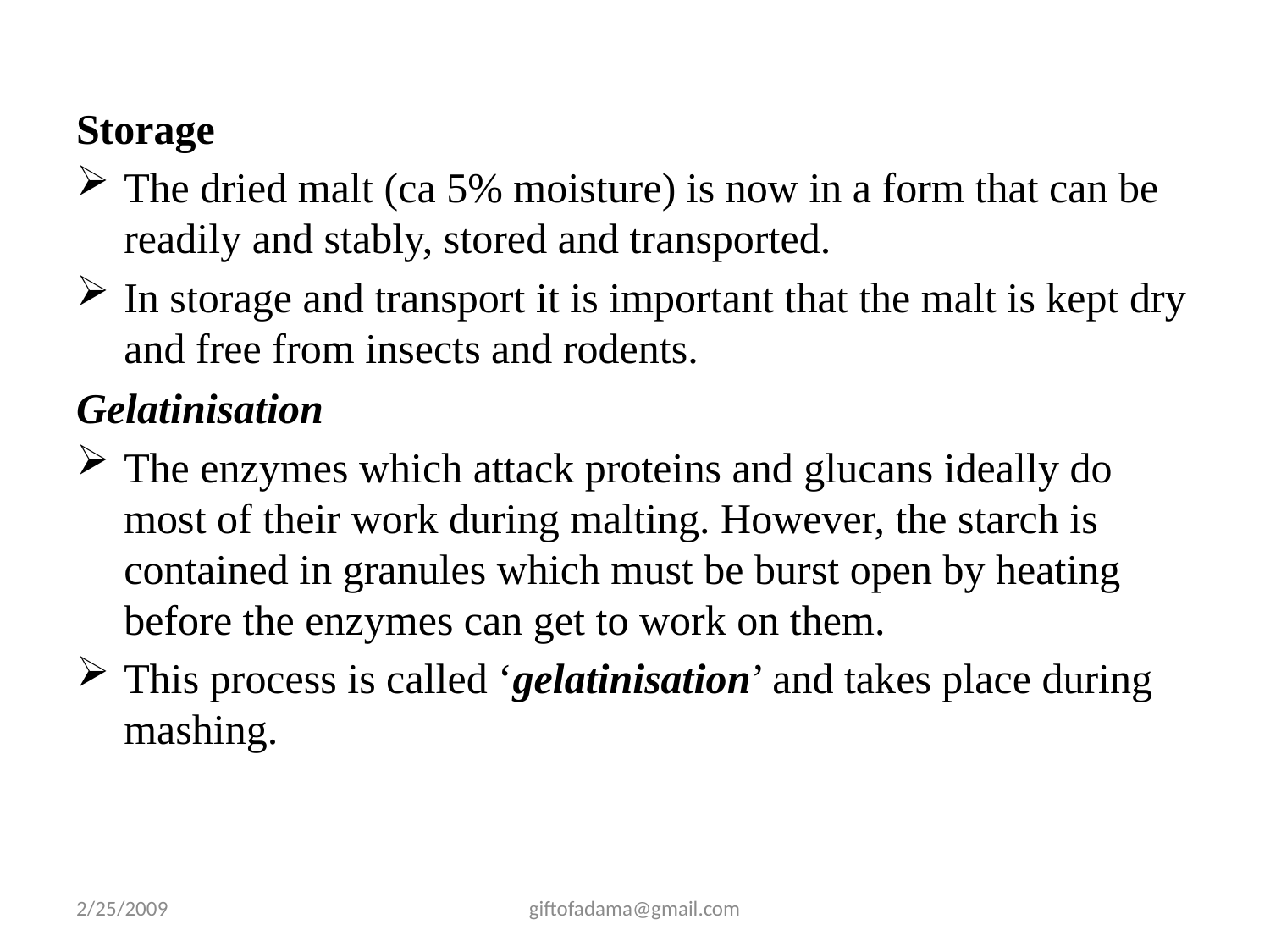

Storage
The dried malt (ca 5% moisture) is now in a form that can be readily and stably, stored and transported.
In storage and transport it is important that the malt is kept dry and free from insects and rodents.
Gelatinisation
The enzymes which attack proteins and glucans ideally do most of their work during malting. However, the starch is contained in granules which must be burst open by heating before the enzymes can get to work on them.
This process is called ‘gelatinisation’ and takes place during mashing.

2/25/2009
giftofadama@gmail.com